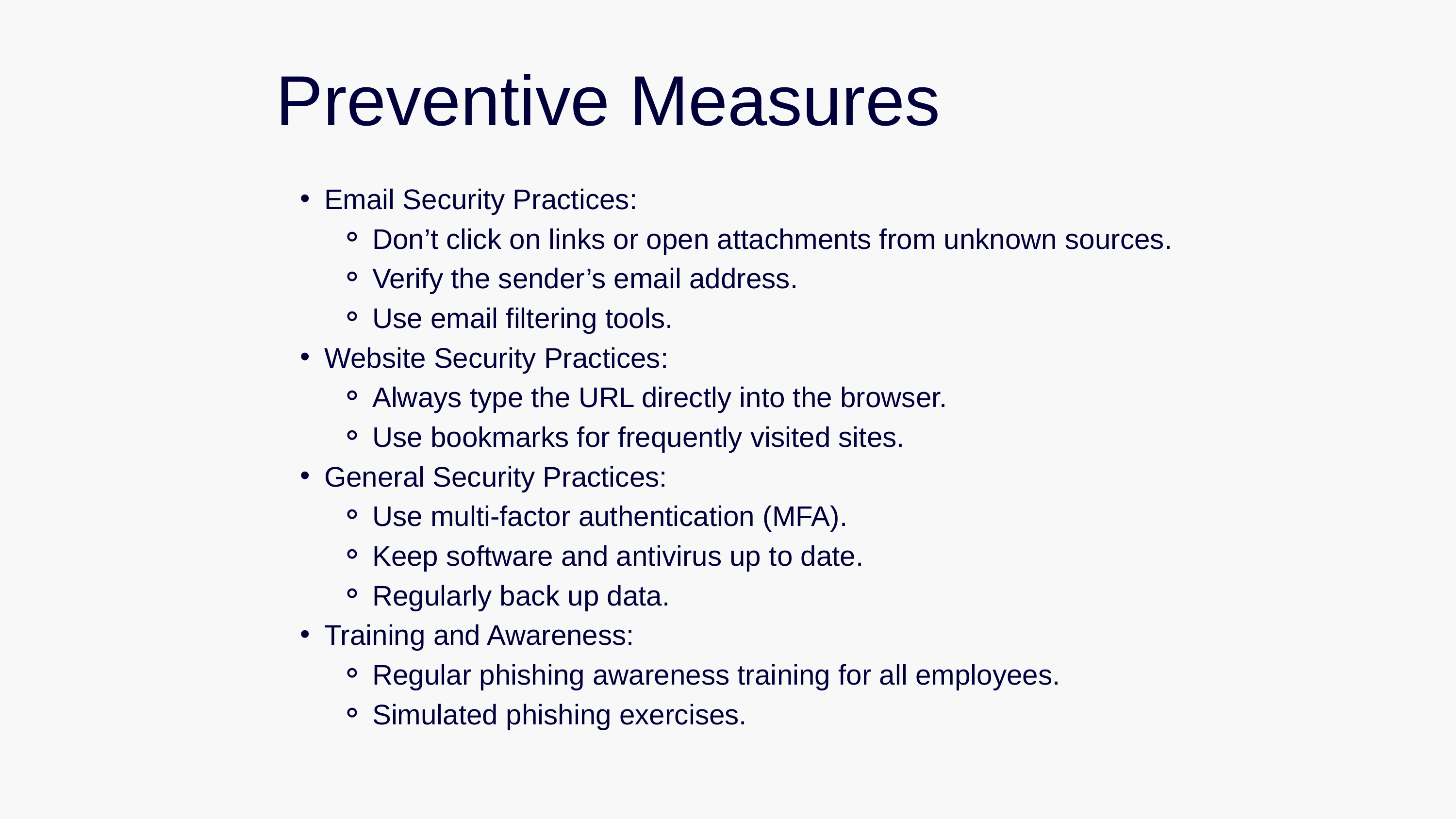

Preventive Measures

Email Security Practices:
Don’t click on links or open attachments from unknown sources.
Verify the sender’s email address.
Use email filtering tools.
Website Security Practices:
Always type the URL directly into the browser.
Use bookmarks for frequently visited sites.
General Security Practices:
Use multi-factor authentication (MFA).
Keep software and antivirus up to date.
Regularly back up data.
Training and Awareness:
Regular phishing awareness training for all employees.
Simulated phishing exercises.